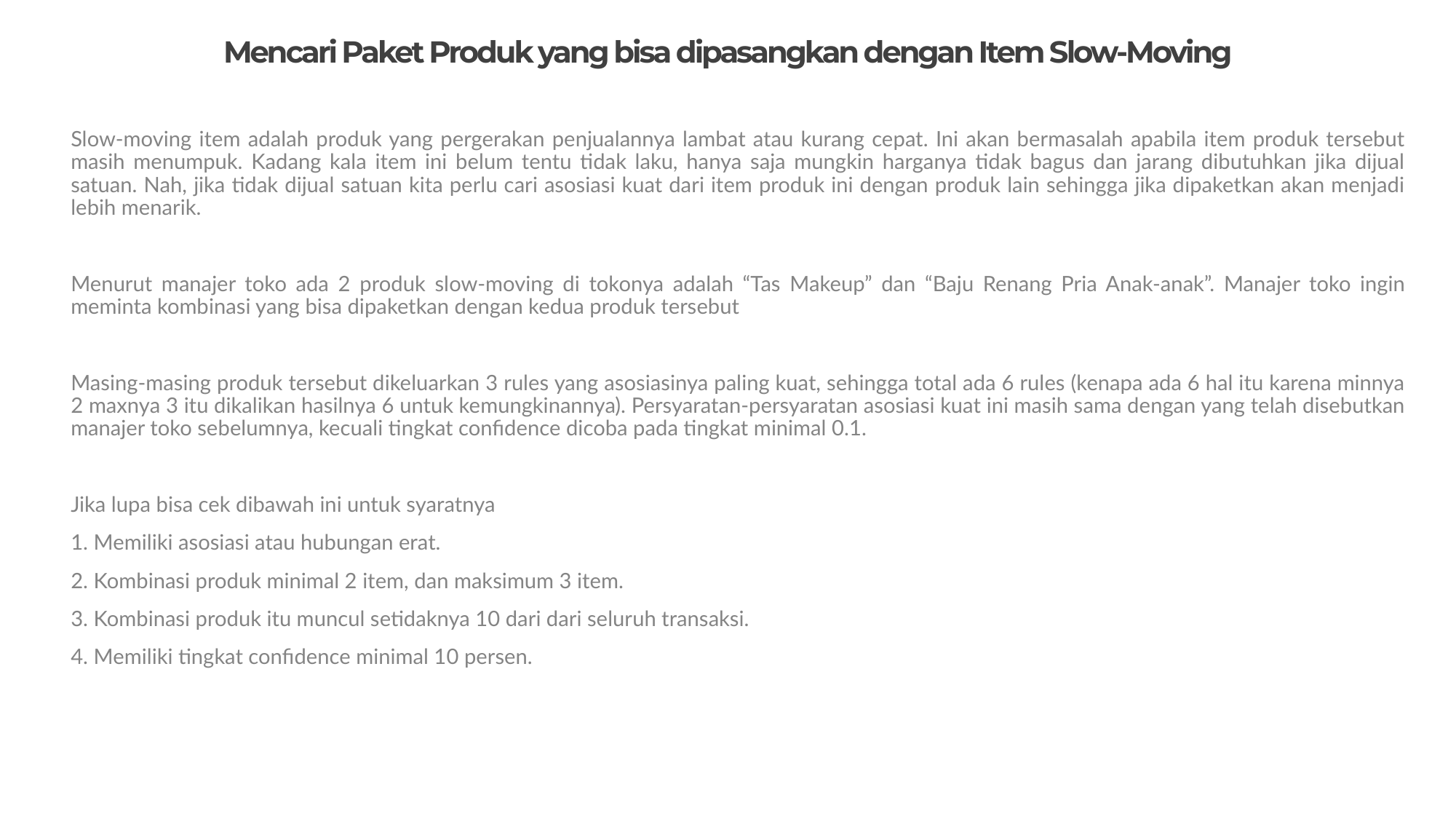

Mencari Paket Produk yang bisa dipasangkan dengan Item Slow-Moving
Slow-moving item adalah produk yang pergerakan penjualannya lambat atau kurang cepat. Ini akan bermasalah apabila item produk tersebut masih menumpuk. Kadang kala item ini belum tentu tidak laku, hanya saja mungkin harganya tidak bagus dan jarang dibutuhkan jika dijual satuan. Nah, jika tidak dijual satuan kita perlu cari asosiasi kuat dari item produk ini dengan produk lain sehingga jika dipaketkan akan menjadi lebih menarik.

Menurut manajer toko ada 2 produk slow-moving di tokonya adalah “Tas Makeup” dan “Baju Renang Pria Anak-anak”. Manajer toko ingin meminta kombinasi yang bisa dipaketkan dengan kedua produk tersebut

Masing-masing produk tersebut dikeluarkan 3 rules yang asosiasinya paling kuat, sehingga total ada 6 rules (kenapa ada 6 hal itu karena minnya 2 maxnya 3 itu dikalikan hasilnya 6 untuk kemungkinannya). Persyaratan-persyaratan asosiasi kuat ini masih sama dengan yang telah disebutkan manajer toko sebelumnya, kecuali tingkat confidence dicoba pada tingkat minimal 0.1.

Jika lupa bisa cek dibawah ini untuk syaratnya
1. Memiliki asosiasi atau hubungan erat.
2. Kombinasi produk minimal 2 item, dan maksimum 3 item.
3. Kombinasi produk itu muncul setidaknya 10 dari dari seluruh transaksi.
4. Memiliki tingkat confidence minimal 10 persen.